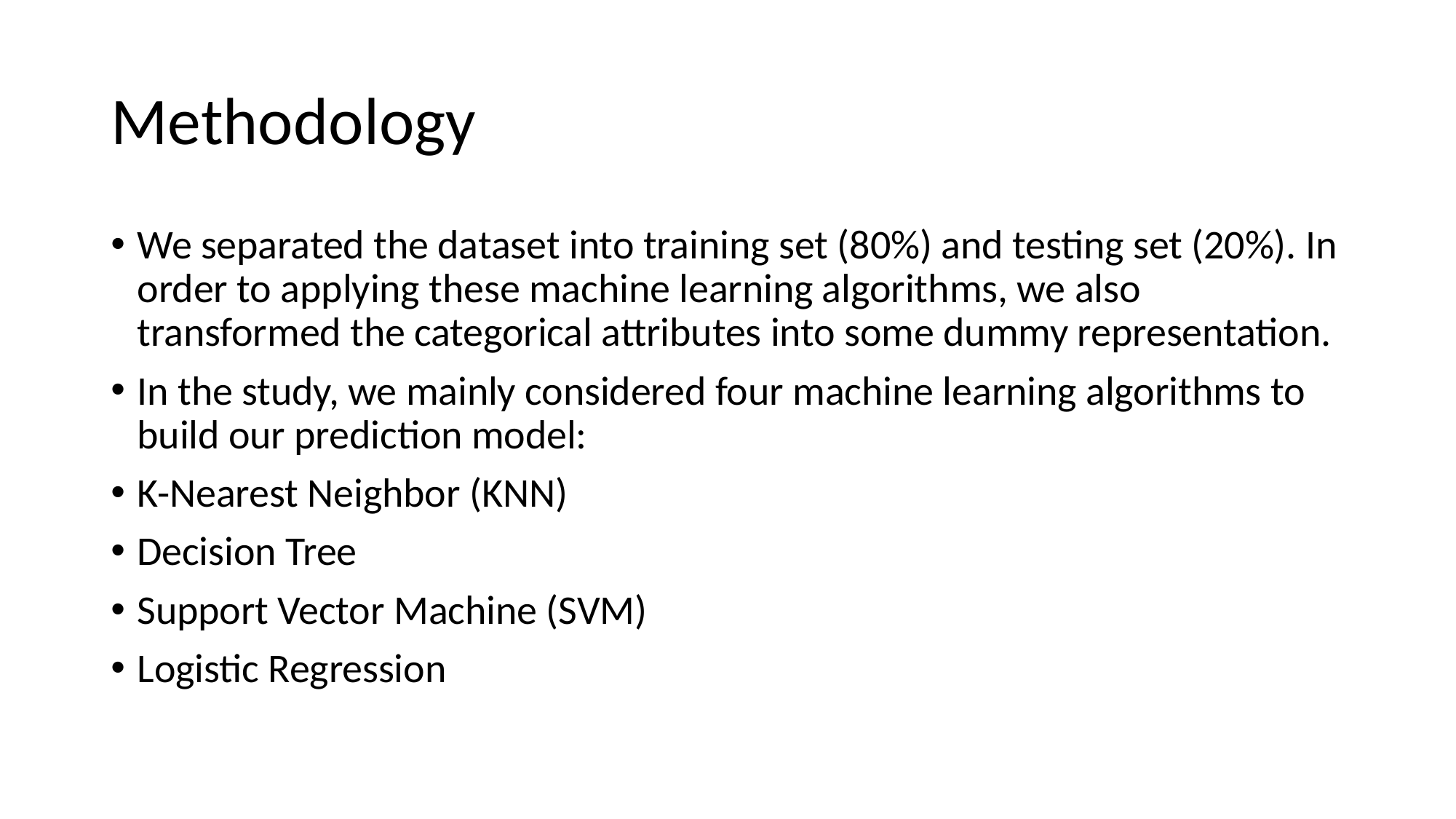

# Methodology
We separated the dataset into training set (80%) and testing set (20%). In order to applying these machine learning algorithms, we also transformed the categorical attributes into some dummy representation.
In the study, we mainly considered four machine learning algorithms to build our prediction model:
K-Nearest Neighbor (KNN)
Decision Tree
Support Vector Machine (SVM)
Logistic Regression